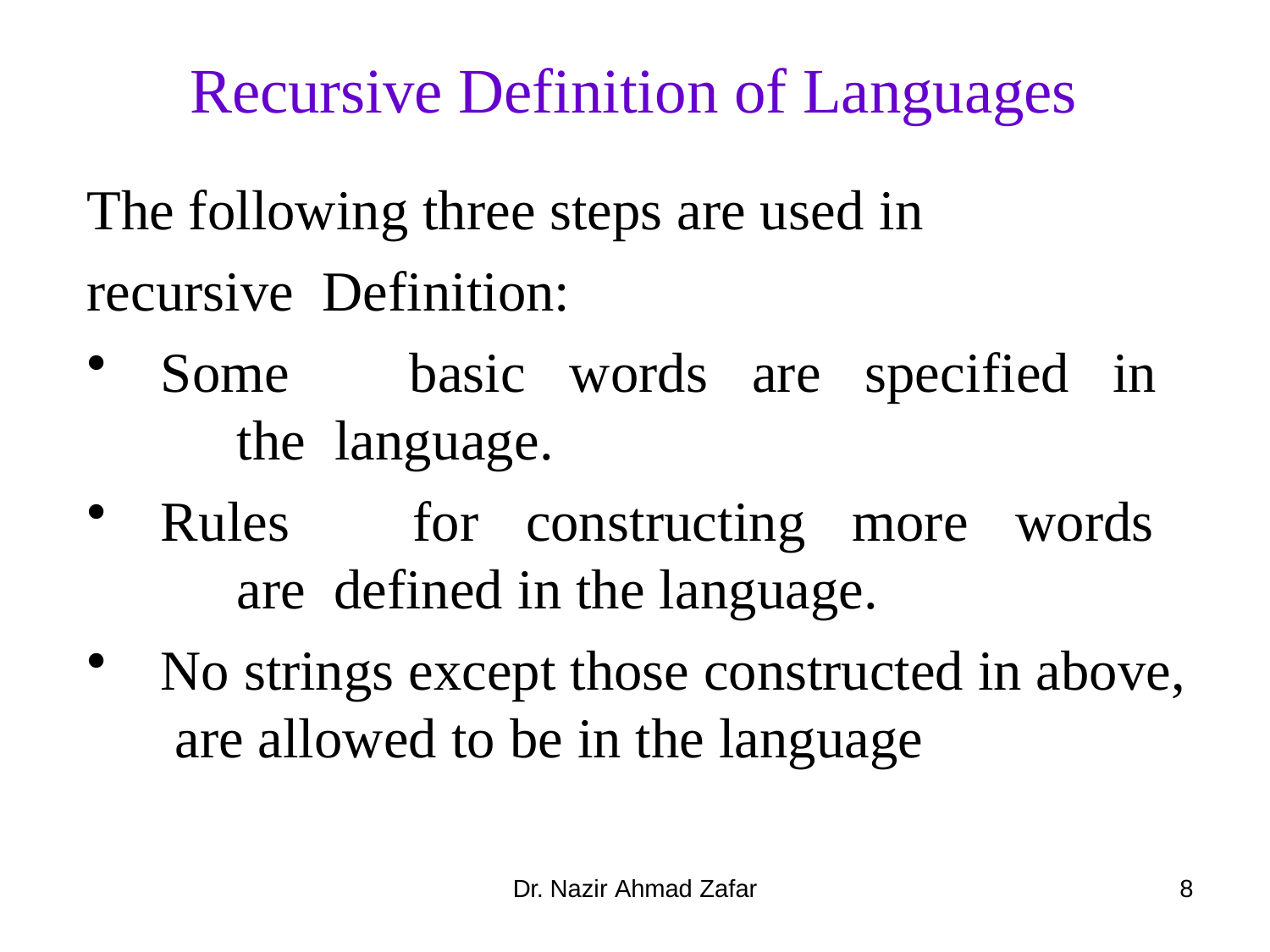

# Recursive Definition of Languages
The following three steps are used in recursive  Definition:
Some	basic	words	are	specified	in	the  language.
Rules	for	constructing	more	words	are  defined in the language.
No strings except those constructed in above,  are allowed to be in the language
Dr. Nazir Ahmad Zafar
8